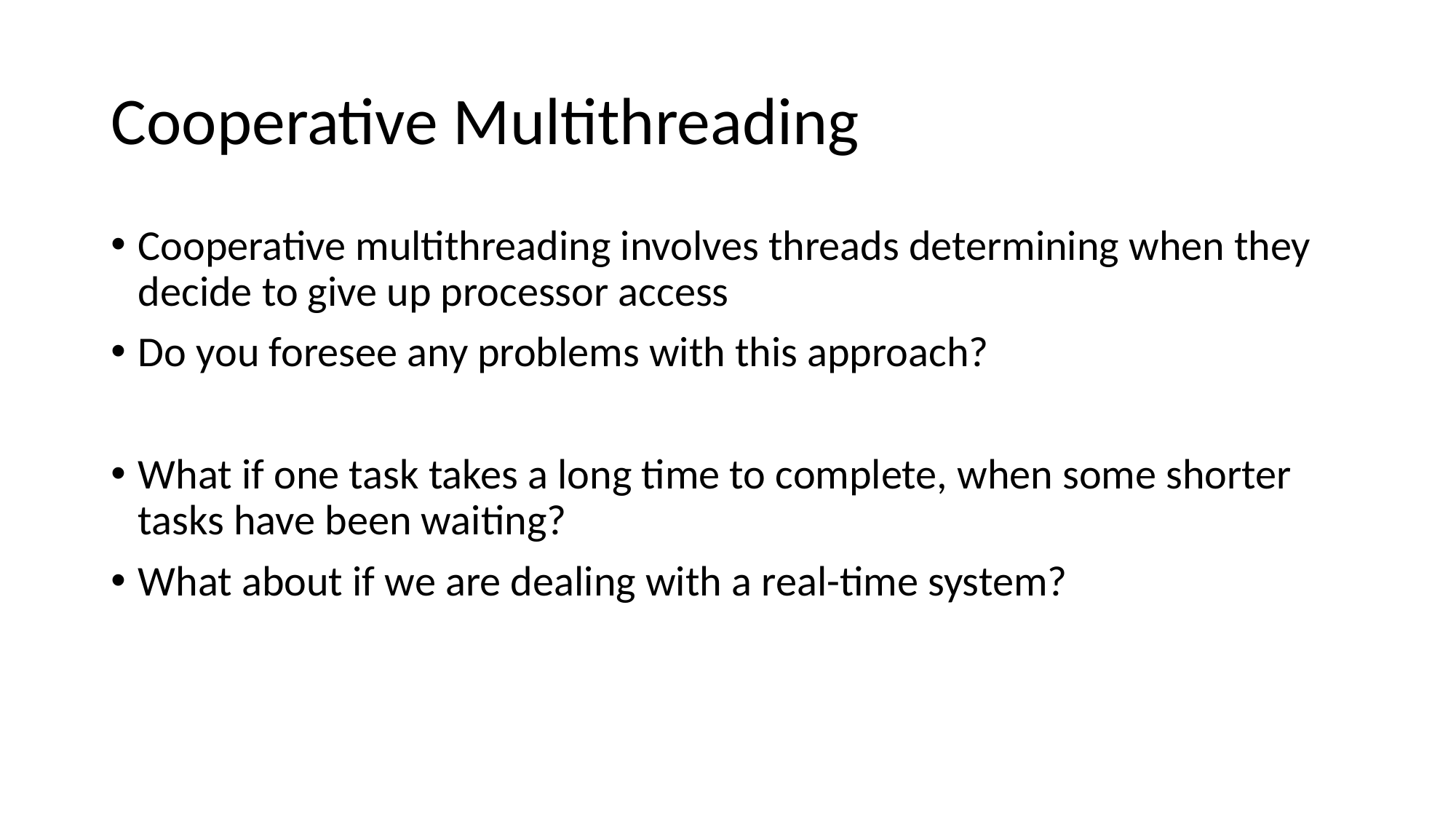

# Cooperative Multithreading
Cooperative multithreading involves threads determining when they decide to give up processor access
Do you foresee any problems with this approach?

What if one task takes a long time to complete, when some shorter tasks have been waiting?
What about if we are dealing with a real-time system?